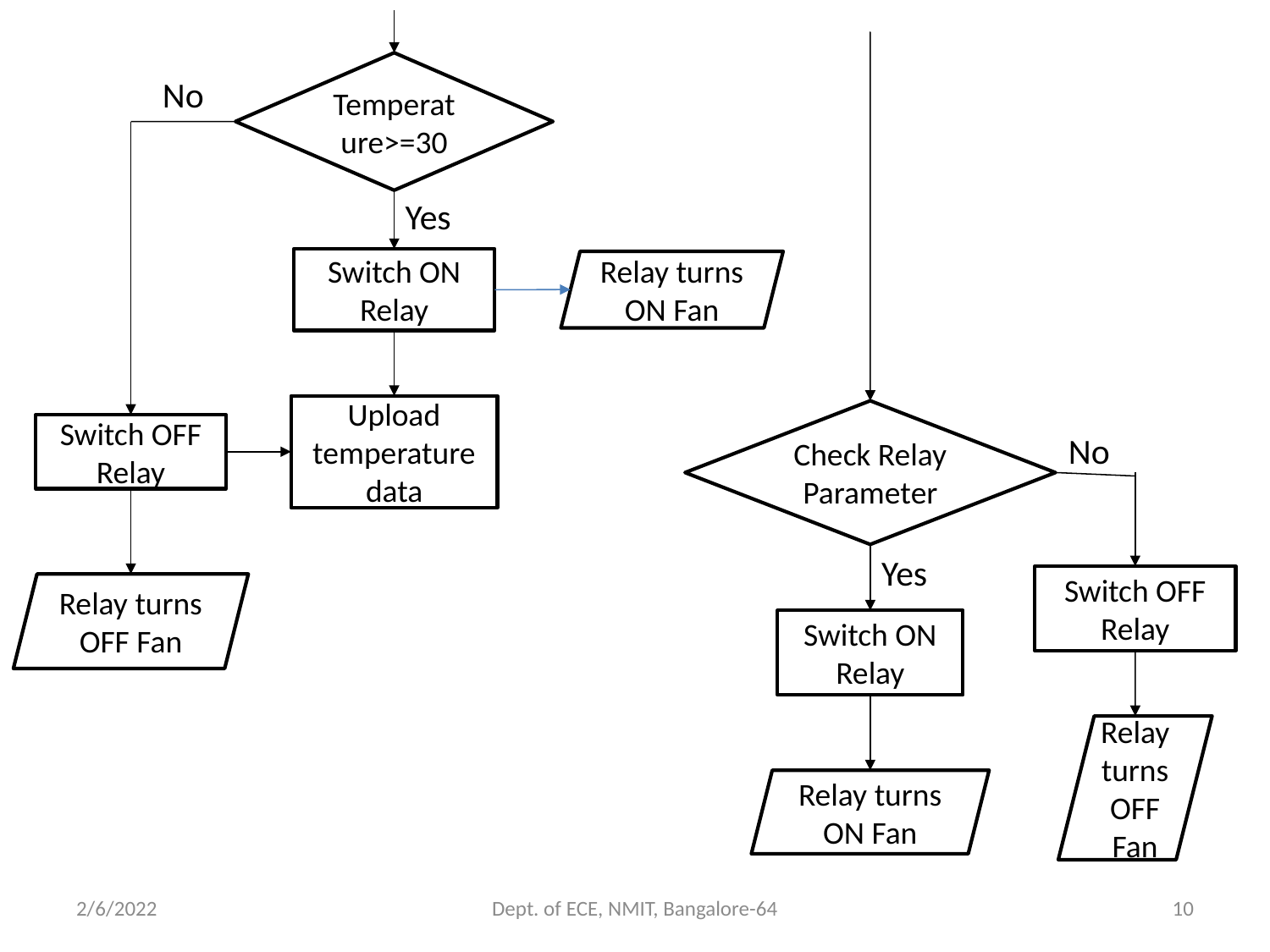

Temperature>=30
No
Yes
Switch ON Relay
Relay turns ON Fan
Upload temperature data
Check Relay Parameter
Switch OFF Relay
No
Yes
Switch OFF Relay
Relay turns OFF Fan
Switch ON Relay
Relay turns OFF Fan
Relay turns ON Fan
2/6/2022
Dept. of ECE, NMIT, Bangalore-64
10